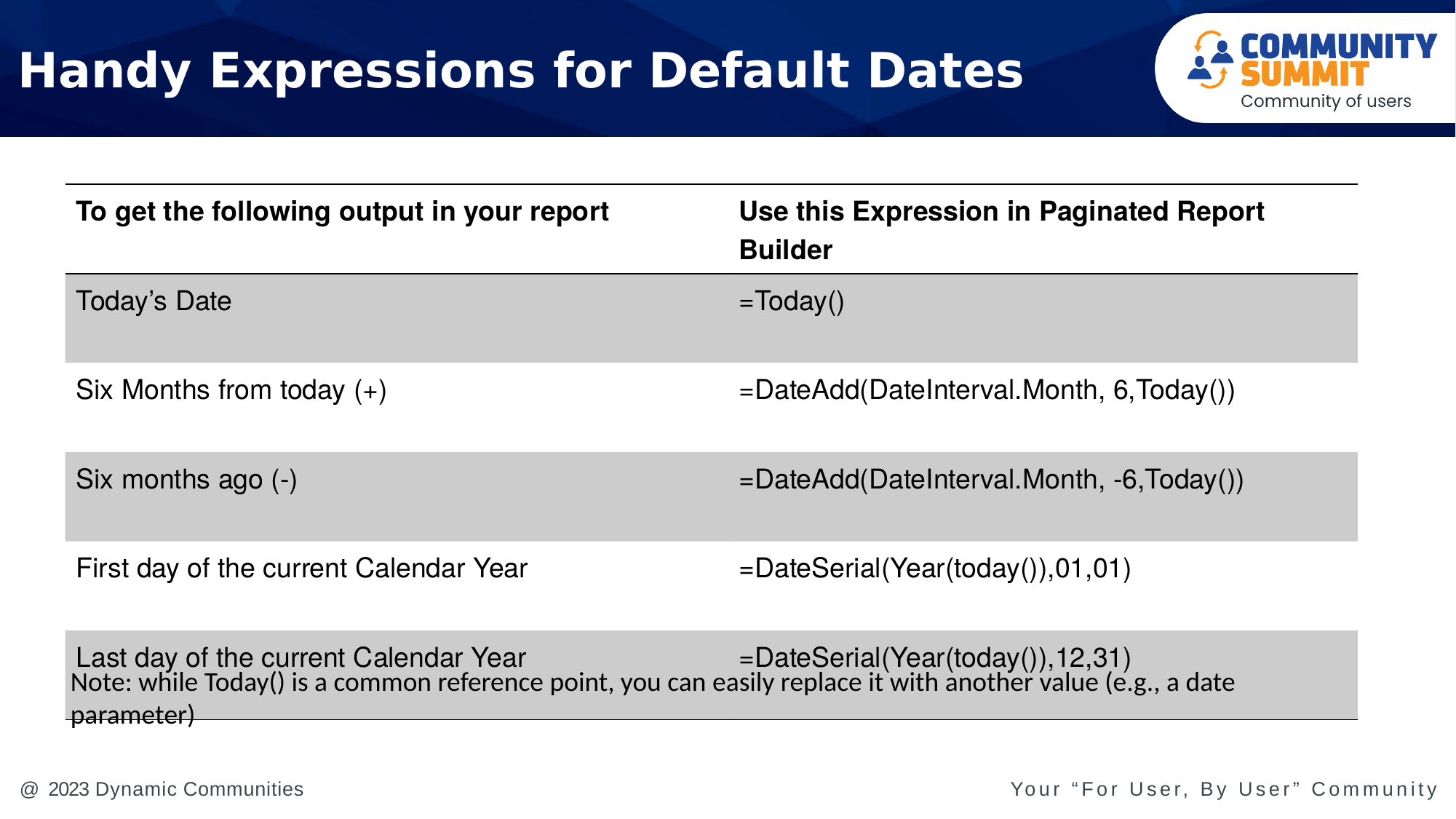

# Handy Expressions for Default Dates
| To get the following output in your report | Use this Expression in Paginated Report Builder |
| --- | --- |
| Today’s Date | =Today() |
| Six Months from today (+) | =DateAdd(DateInterval.Month, 6,Today()) |
| Six months ago (-) | =DateAdd(DateInterval.Month, -6,Today()) |
| First day of the current Calendar Year | =DateSerial(Year(today()),01,01) |
| Last day of the current Calendar Year | =DateSerial(Year(today()),12,31) |
Note: while Today() is a common reference point, you can easily replace it with another value (e.g., a date parameter)